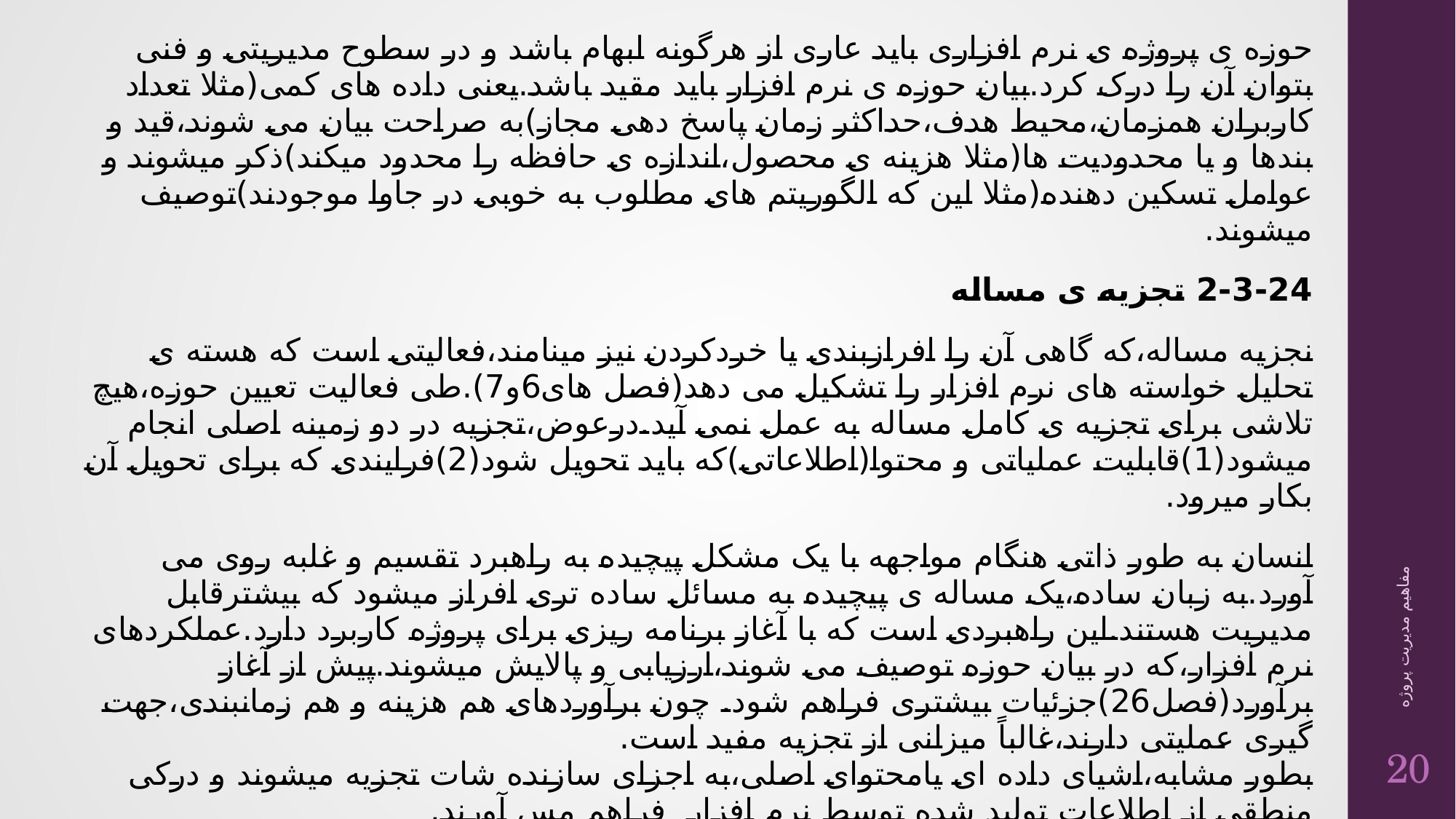

حوزه ی پروژه ی نرم افزاری باید عاری از هرگونه ابهام باشد و در سطوح مدیریتی و فنی بتوان آن را درک کرد.بیان حوزه ی نرم افزار باید مقید باشد.یعنی داده های کمی(مثلا تعداد کاربران همزمان،محیط هدف،حداکثر زمان پاسخ دهی مجاز)به صراحت بیان می شوند،قید و بندها و یا محدودیت ها(مثلا هزینه ی محصول،اندازه ی حافظه را محدود میکند)ذکر میشوند و عوامل تسکین دهنده(مثلا این که الگوریتم های مطلوب به خوبی در جاوا موجودند)توصیف میشوند.
2-3-24 تجزیه ی مساله
نجزیه مساله،که گاهی آن را افرازبندی یا خردکردن نیز مینامند،فعالیتی است که هسته ی تحلیل خواسته های نرم افزار را تشکیل می دهد(فصل های6و7).طی فعالیت تعیین حوزه،هیچ تلاشی برای تجزیه ی کامل مساله به عمل نمی آید.درعوض،تجزیه در دو زمینه اصلی انجام میشود(1)قابلیت عملیاتی و محتوا(اطلاعاتی)که باید تحویل شود(2)فرایندی که برای تحویل آن بکار میرود.
انسان به طور ذاتی هنگام مواجهه با یک مشکل پیچیده به راهبرد تقسیم و غلبه روی می آورد.به زبان ساده،یک مساله ی پیچیده به مسائل ساده تری افراز میشود که بیشترقابل مدیریت هستند.این راهبردی است که با آغاز برنامه ریزی برای پروژه کاربرد دارد.عملکردهای نرم افزار،که در بیان حوزه توصیف می شوند،ارزیابی و پالایش میشوند.پیش از آغاز برآورد(فصل26)جزئیات بیشتری فراهم شود. چون برآوردهای هم هزینه و هم زمانبندی،جهت گیری عملیتی دارند،غالباً میزانی از تجزیه مفید است.
بطور مشابه،اشیای داده ای یامحتوای اصلی،به اجزای سازنده شات تجزیه میشوند و درکی منطقی از اطلاعات تولید شده توسط نرم افزار  فراهم مس آورند.
برای مثال،پروژه ای را در نظر بگیرید که محصول آن یک واژه پرداز جدید است.ازجمله ویژگی های منحصر به فرد این محصول،گفتار پیوسته،ورودی صفحه کلید مجازی از طریق صفحه لمسی،ویژگی های ویرایش-کپی خودکار کاملا پیچیده،قابلیت صفحه آرایی،استخراج خودکار نمایه و فهرست مندرجات،وغیره است.
مفاهیم مدیریت پروژه
20